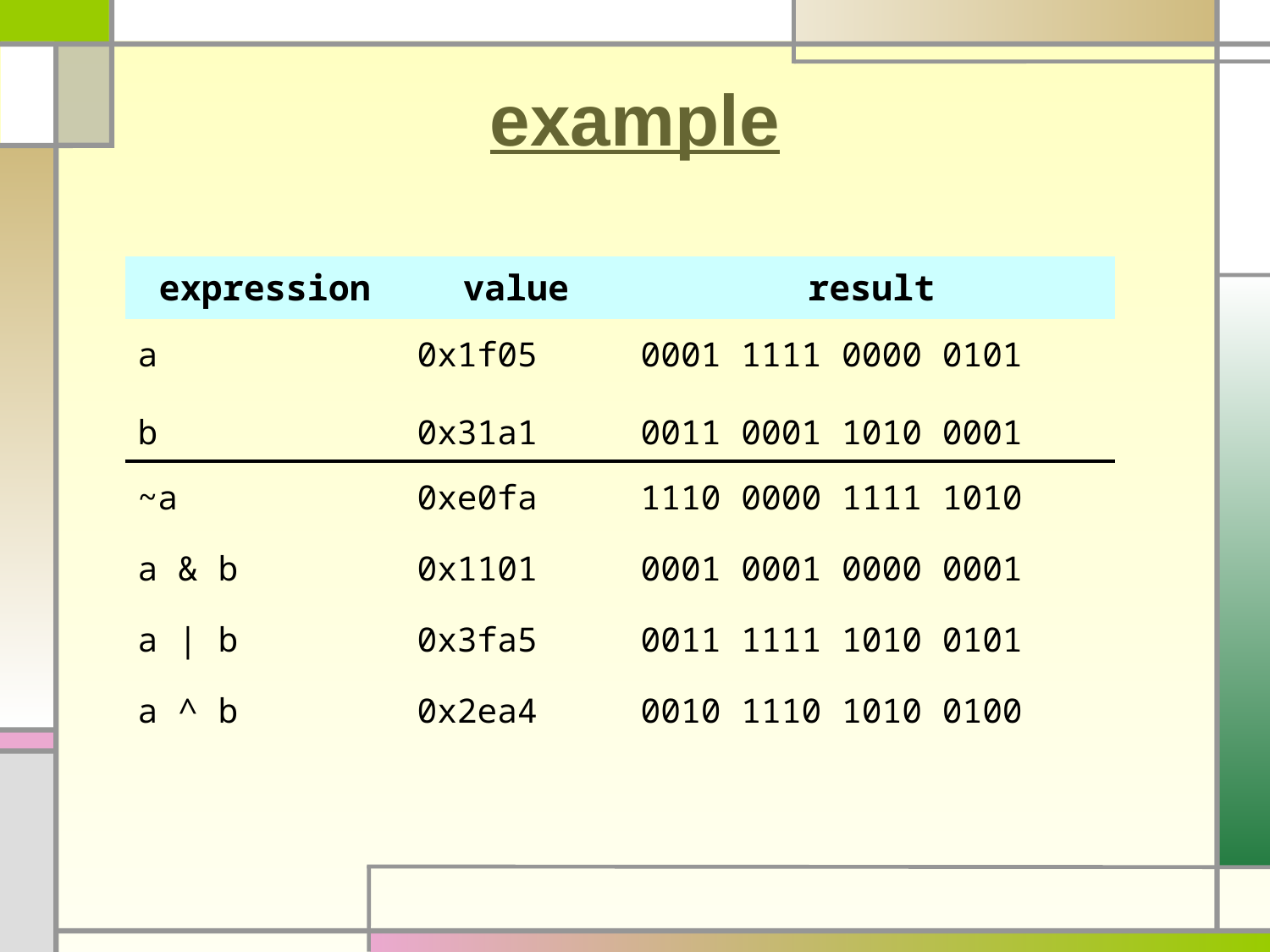

# example

| expression | value | result |
| --- | --- | --- |
| a | 0x1f05 | 0001 1111 0000 0101 |
| b | 0x31a1 | 0011 0001 1010 0001 |
| ~a | 0xe0fa | 1110 0000 1111 1010 |
| a & b | 0x1101 | 0001 0001 0000 0001 |
| a | b | 0x3fa5 | 0011 1111 1010 0101 |
| a ^ b | 0x2ea4 | 0010 1110 1010 0100 |